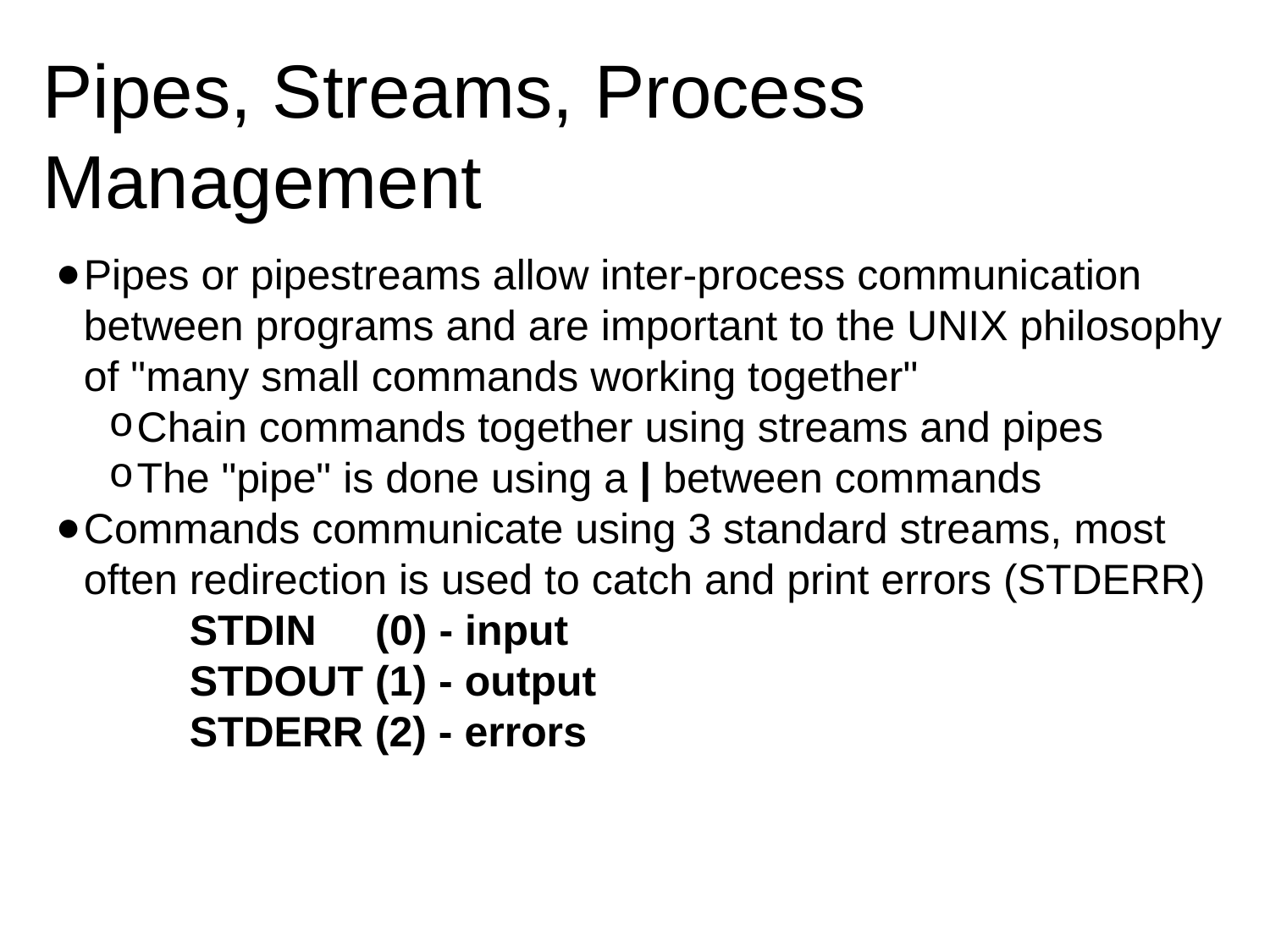

# Pipes, Streams, Process Management

Pipes or pipestreams allow inter-process communication between programs and are important to the UNIX philosophy of "many small commands working together"
Chain commands together using streams and pipes
The "pipe" is done using a | between commands
Commands communicate using 3 standard streams, most often redirection is used to catch and print errors (STDERR)
STDIN     (0) - input
STDOUT (1) - output
STDERR (2) - errors